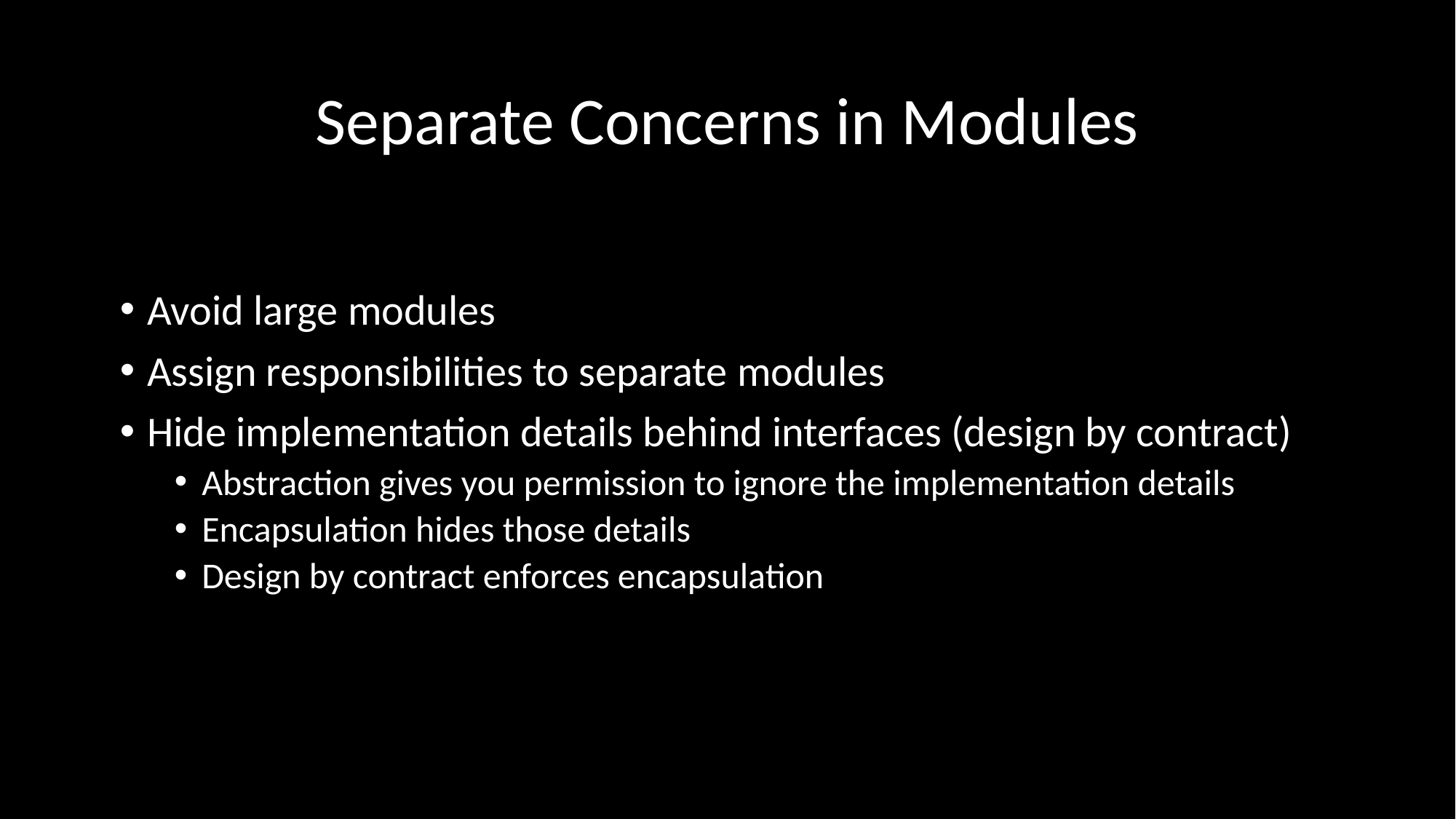

# Separate Concerns in Modules
Avoid large modules
Assign responsibilities to separate modules
Hide implementation details behind interfaces (design by contract)
Abstraction gives you permission to ignore the implementation details
Encapsulation hides those details
Design by contract enforces encapsulation